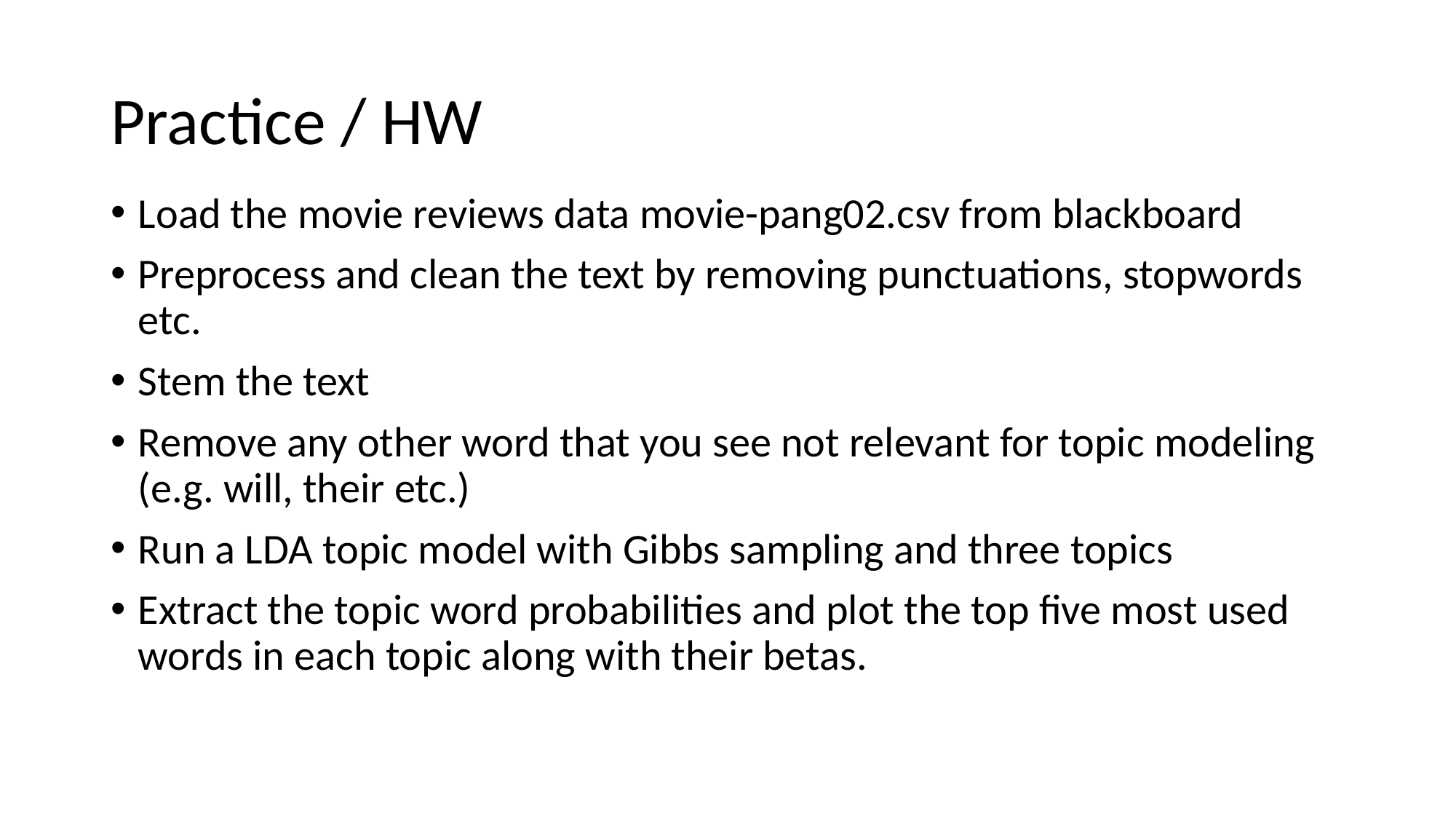

# Practice / HW
Load the movie reviews data movie-pang02.csv from blackboard
Preprocess and clean the text by removing punctuations, stopwords etc.
Stem the text
Remove any other word that you see not relevant for topic modeling (e.g. will, their etc.)
Run a LDA topic model with Gibbs sampling and three topics
Extract the topic word probabilities and plot the top five most used words in each topic along with their betas.